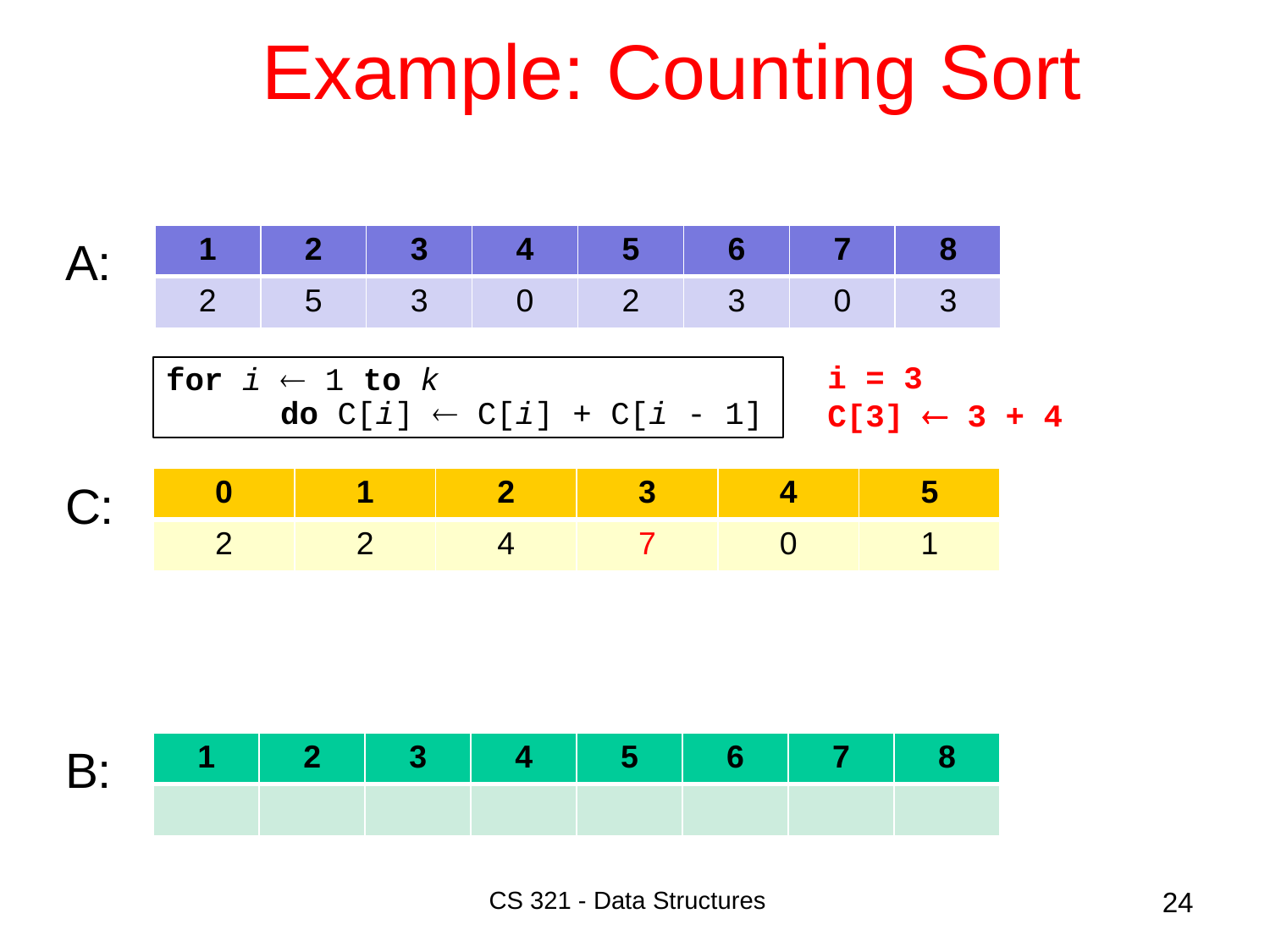

# Example: Counting Sort
A:
| 1 | 2 | 3 | 4 | 5 | 6 | 7 | 8 |
| --- | --- | --- | --- | --- | --- | --- | --- |
| 2 | 5 | 3 | 0 | 2 | 3 | 0 | 3 |
i = 3
C[3] ← 3 + 4
for i ← 1 to k
      do C[i] ← C[i] + C[i - 1]
C:
| 0 | 1 | 2 | 3 | 4 | 5 |
| --- | --- | --- | --- | --- | --- |
| 2 | 2 | 4 | 7 | 0 | 1 |
B:
| 1 | 2 | 3 | 4 | 5 | 6 | 7 | 8 |
| --- | --- | --- | --- | --- | --- | --- | --- |
|  |  |  |  |  |  |  |  |
CS 321 - Data Structures
24